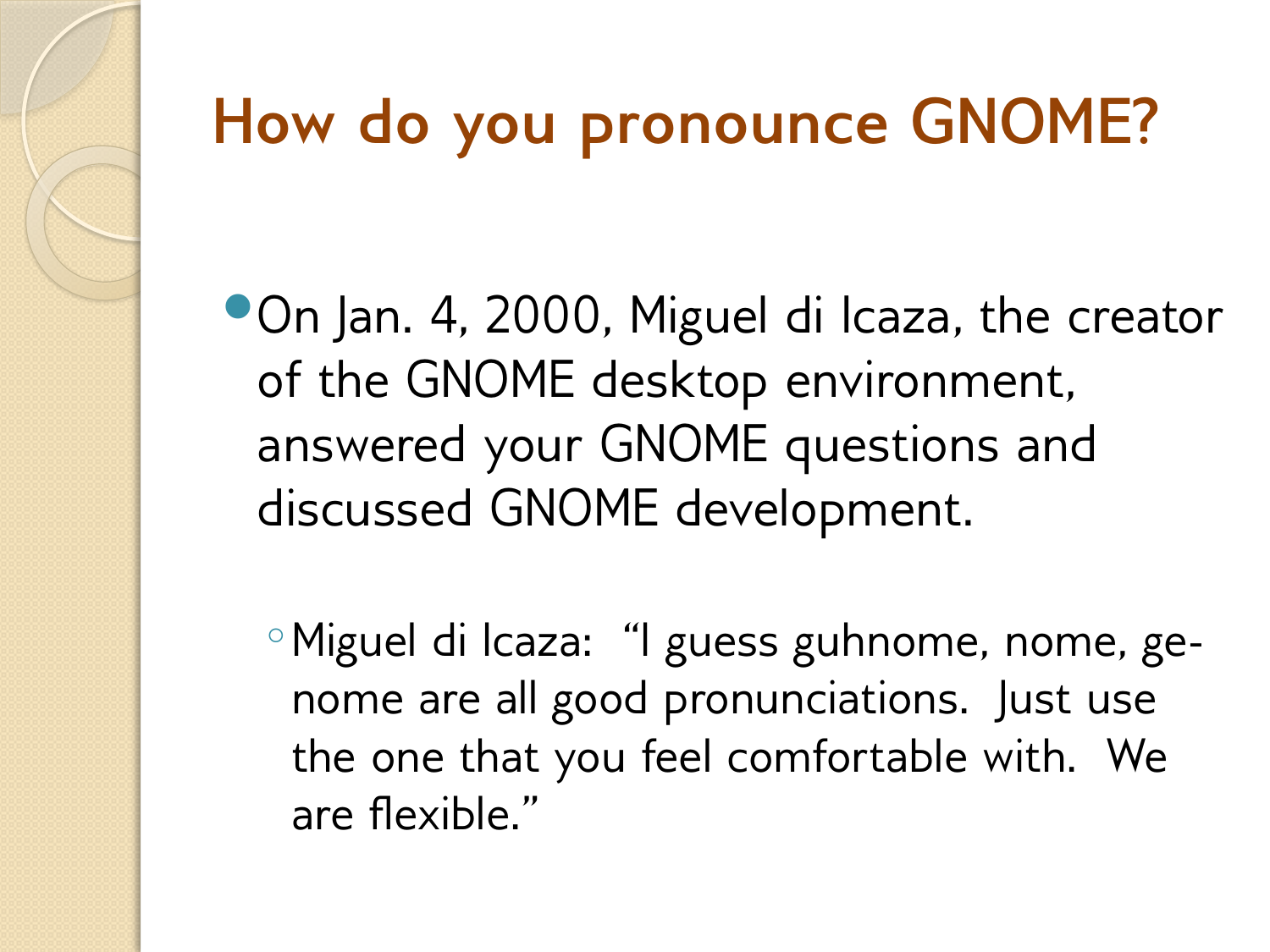

# How do you pronounce GNOME?

On Jan. 4, 2000, Miguel di Icaza, the creator of the GNOME desktop environment, answered your GNOME questions and discussed GNOME development.
Miguel di Icaza:  “I guess guhnome, nome, ge-nome are all good pronunciations.  Just use the one that you feel comfortable with.  We are flexible.”